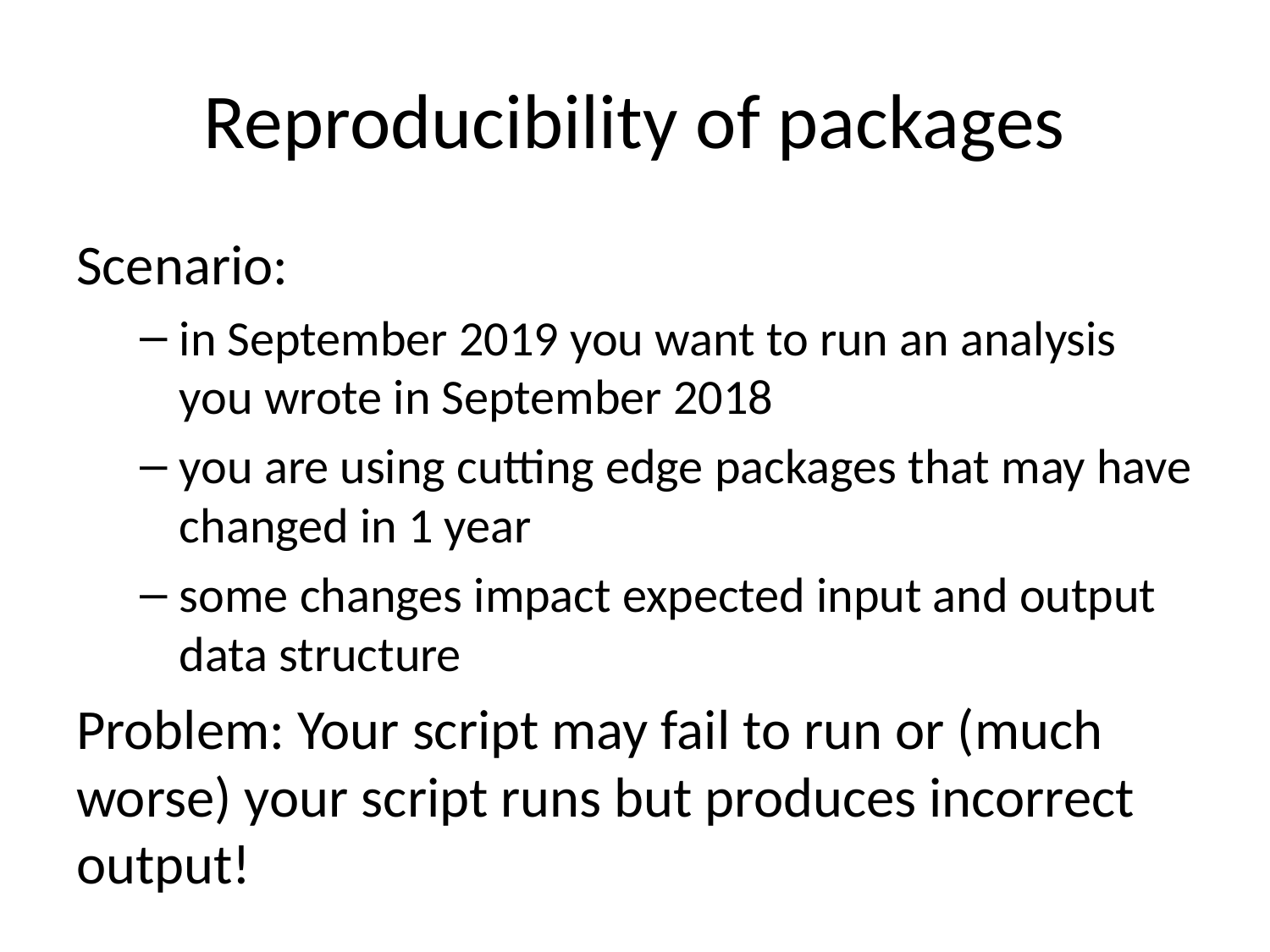

# Reproducibility of packages
Scenario:
in September 2019 you want to run an analysis you wrote in September 2018
you are using cutting edge packages that may have changed in 1 year
some changes impact expected input and output data structure
Problem: Your script may fail to run or (much worse) your script runs but produces incorrect output!